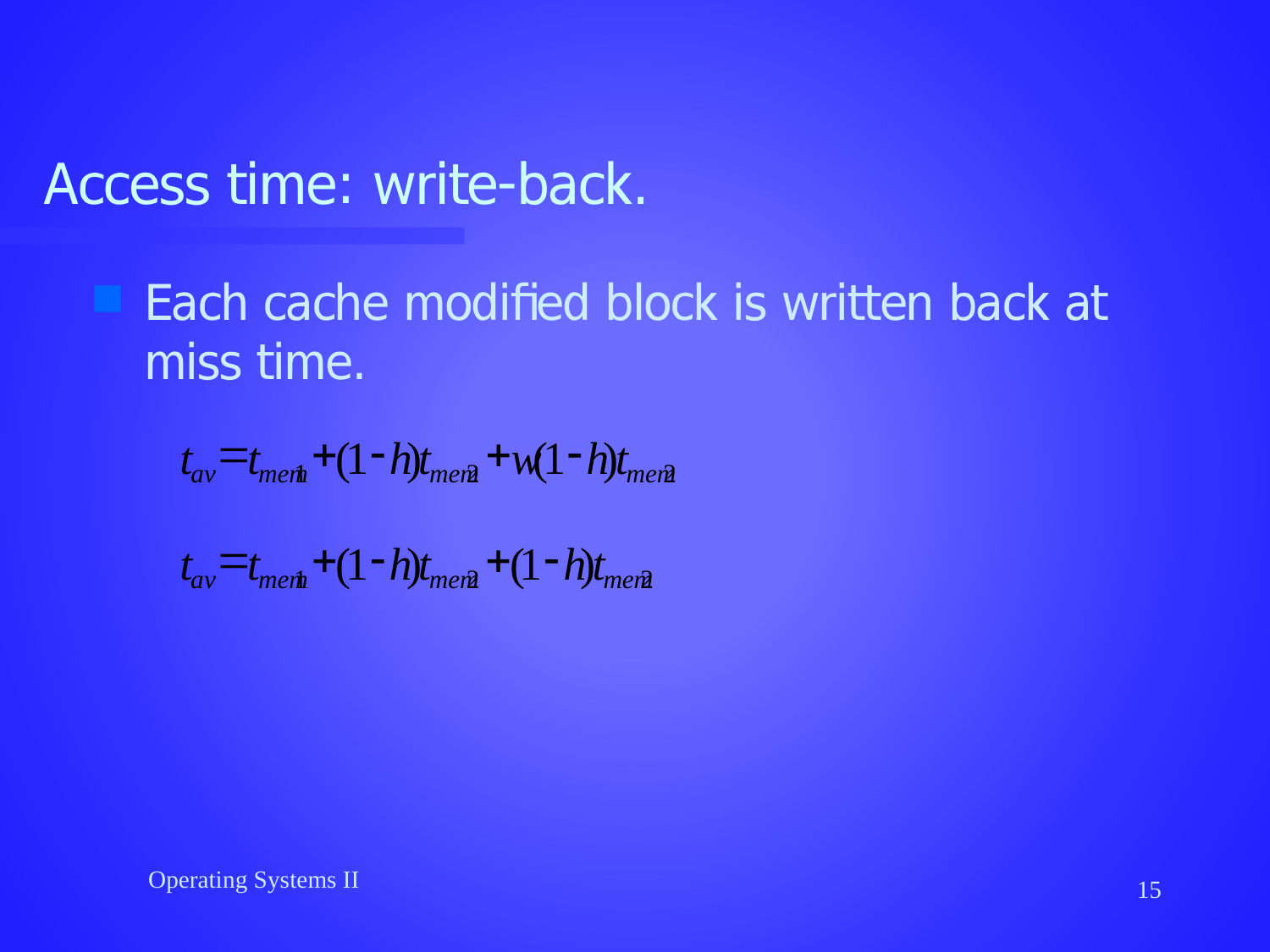

# Access time: write-back.
Each cache modified block is written back at miss time.
=
+
−
+
−
t
t
(
1
h
)
t
w
(
1
h
)
t
av
mem
1
mem
2
mem
2
=
+
−
+
−
t
t
(
1
h
)
t
(
1
h
)
t
av
mem
1
mem
2
mem
2
Operating Systems II
15